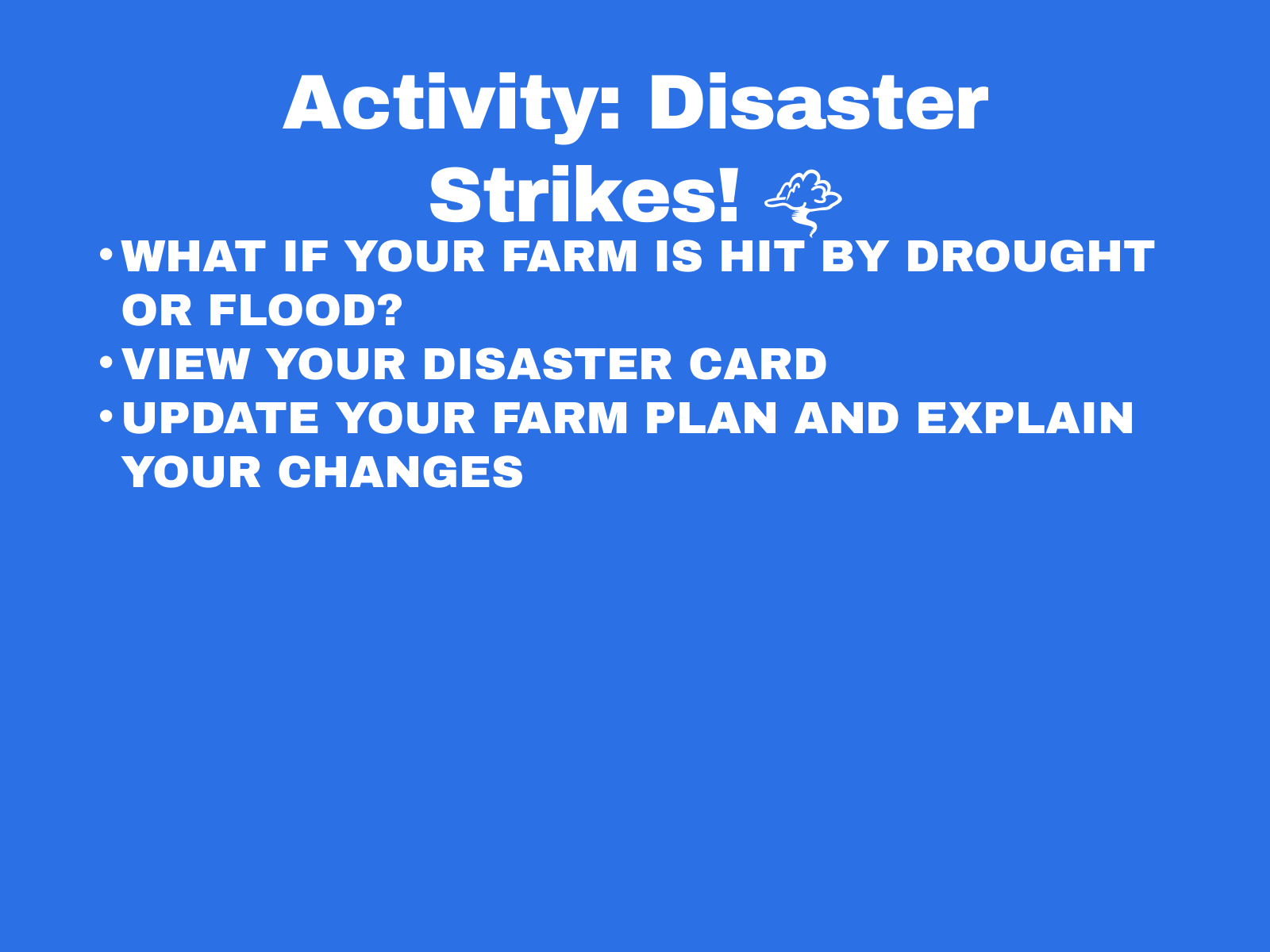

Activity: Disaster Strikes! 🌪️
WHAT IF YOUR FARM IS HIT BY DROUGHT OR FLOOD?
VIEW YOUR DISASTER CARD
UPDATE YOUR FARM PLAN AND EXPLAIN YOUR CHANGES